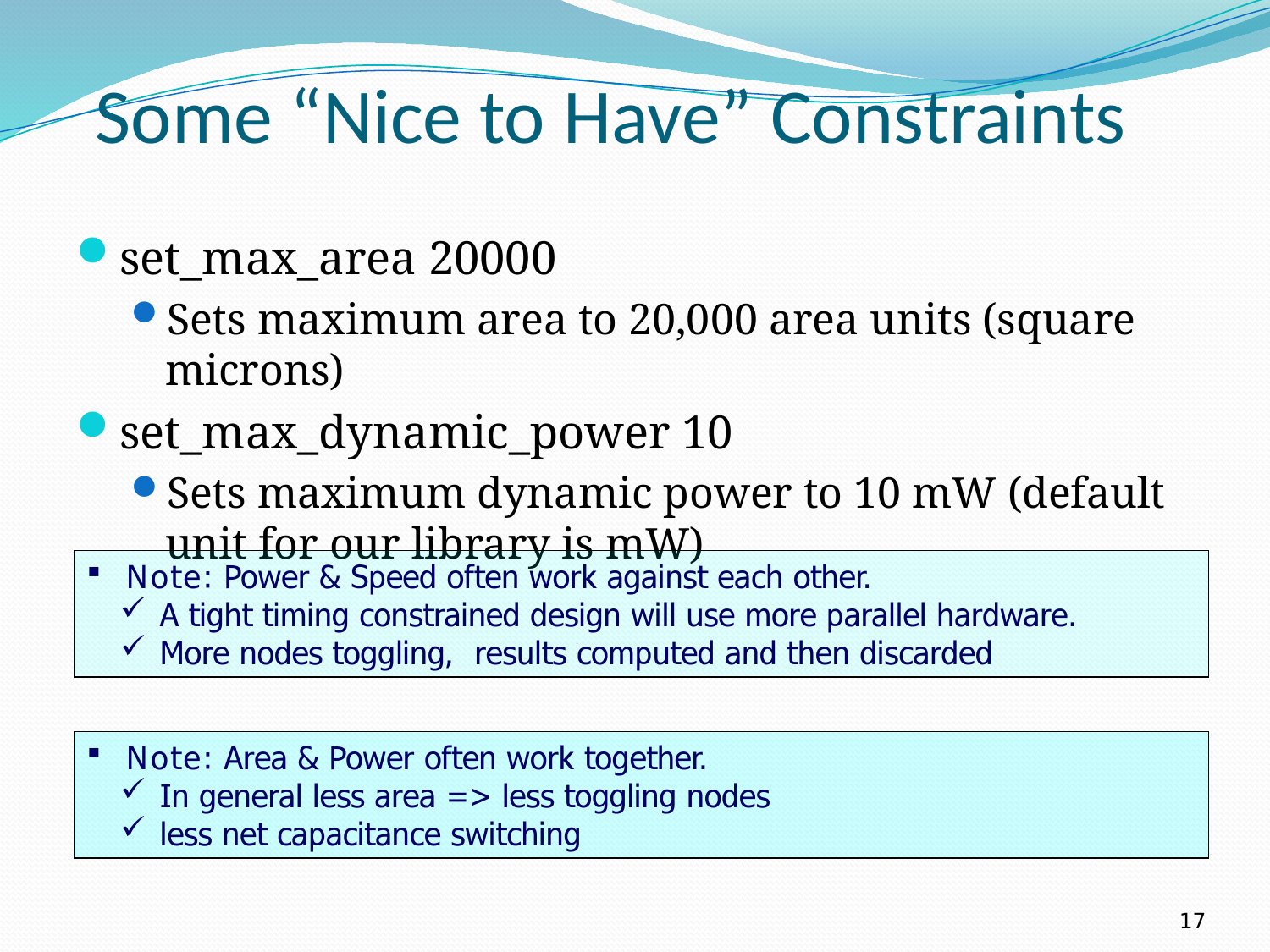

# Some “Nice to Have” Constraints
set_max_area 20000
Sets maximum area to 20,000 area units (square microns)
set_max_dynamic_power 10
Sets maximum dynamic power to 10 mW (default unit for our library is mW)
 Note: Power & Speed often work against each other.
 A tight timing constrained design will use more parallel hardware.
 More nodes toggling,  results computed and then discarded
 Note: Area & Power often work together.
 In general less area => less toggling nodes
 less net capacitance switching
17